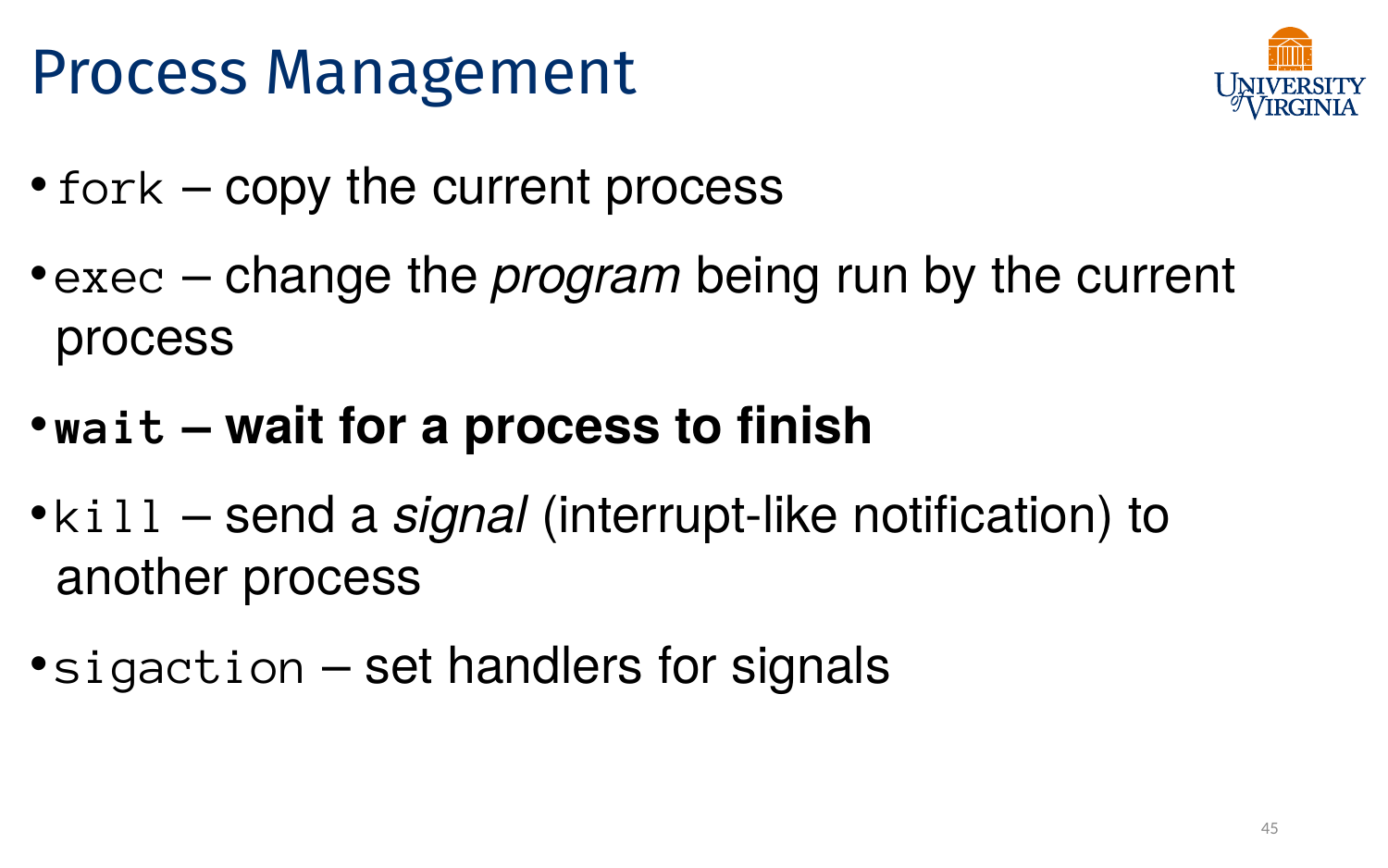

# Process Management
fork – copy the current process
exec – change the program being run by the current process
wait – wait for a process to finish
kill – send a signal (interrupt-like notification) to another process
sigaction – set handlers for signals
45